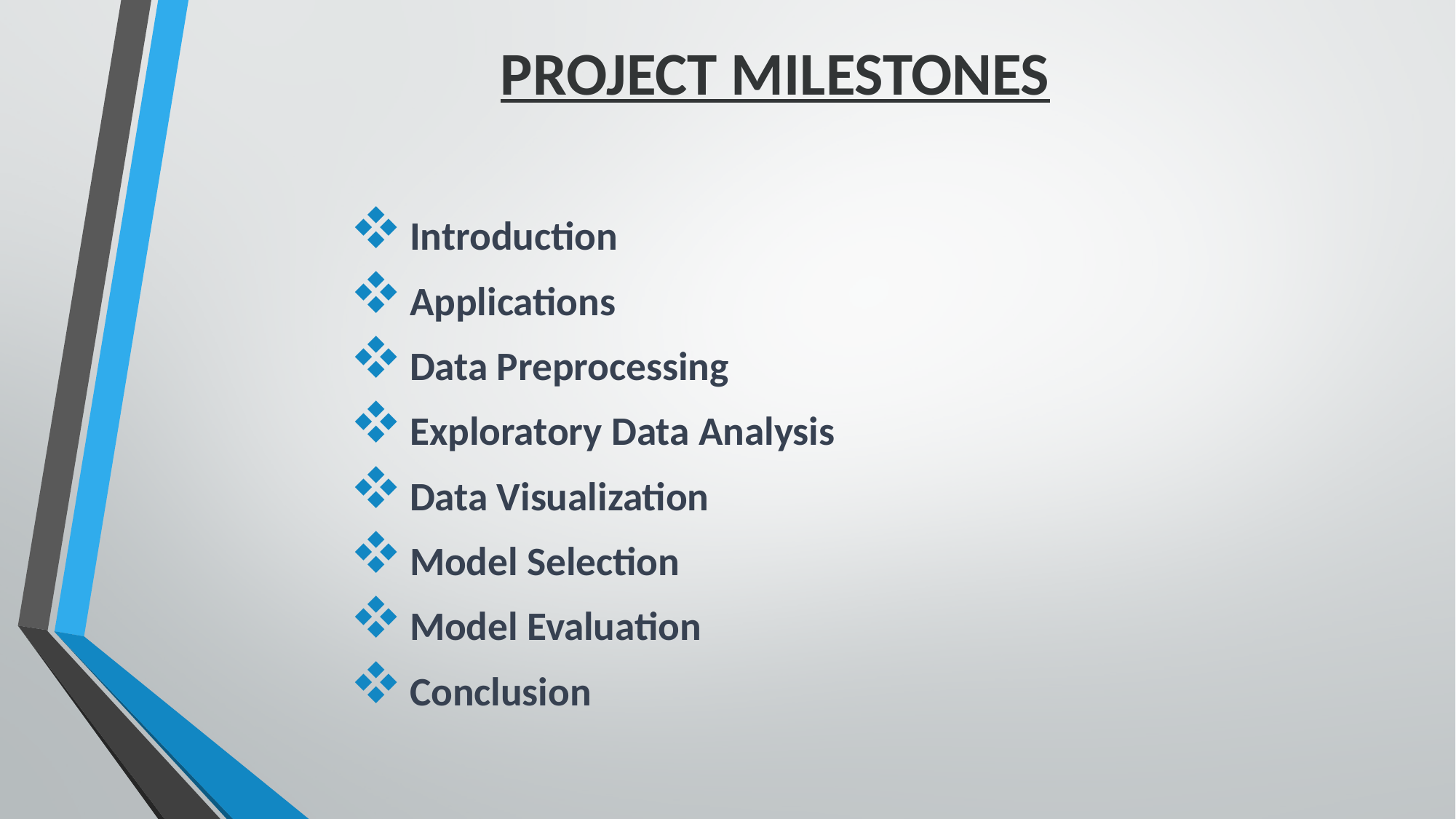

# PROJECT MILESTONES
 Introduction
 Applications
 Data Preprocessing
 Exploratory Data Analysis
 Data Visualization
 Model Selection
 Model Evaluation
 Conclusion